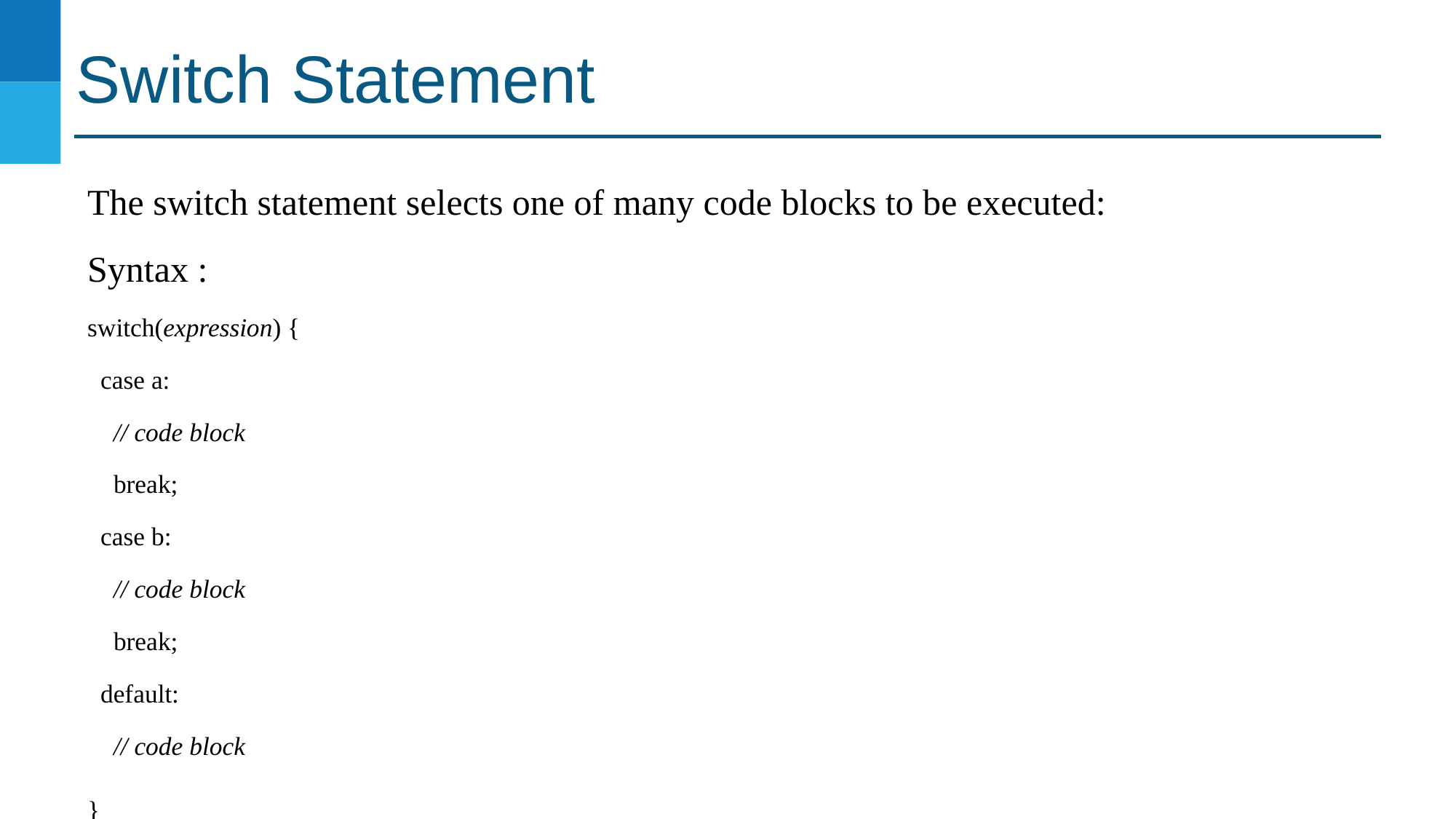

# Switch Statement

The switch statement selects one of many code blocks to be executed:
Syntax :
switch(expression) {
  case a:
    // code block
    break;
  case b:
    // code block
    break;
  default:
    // code block
}